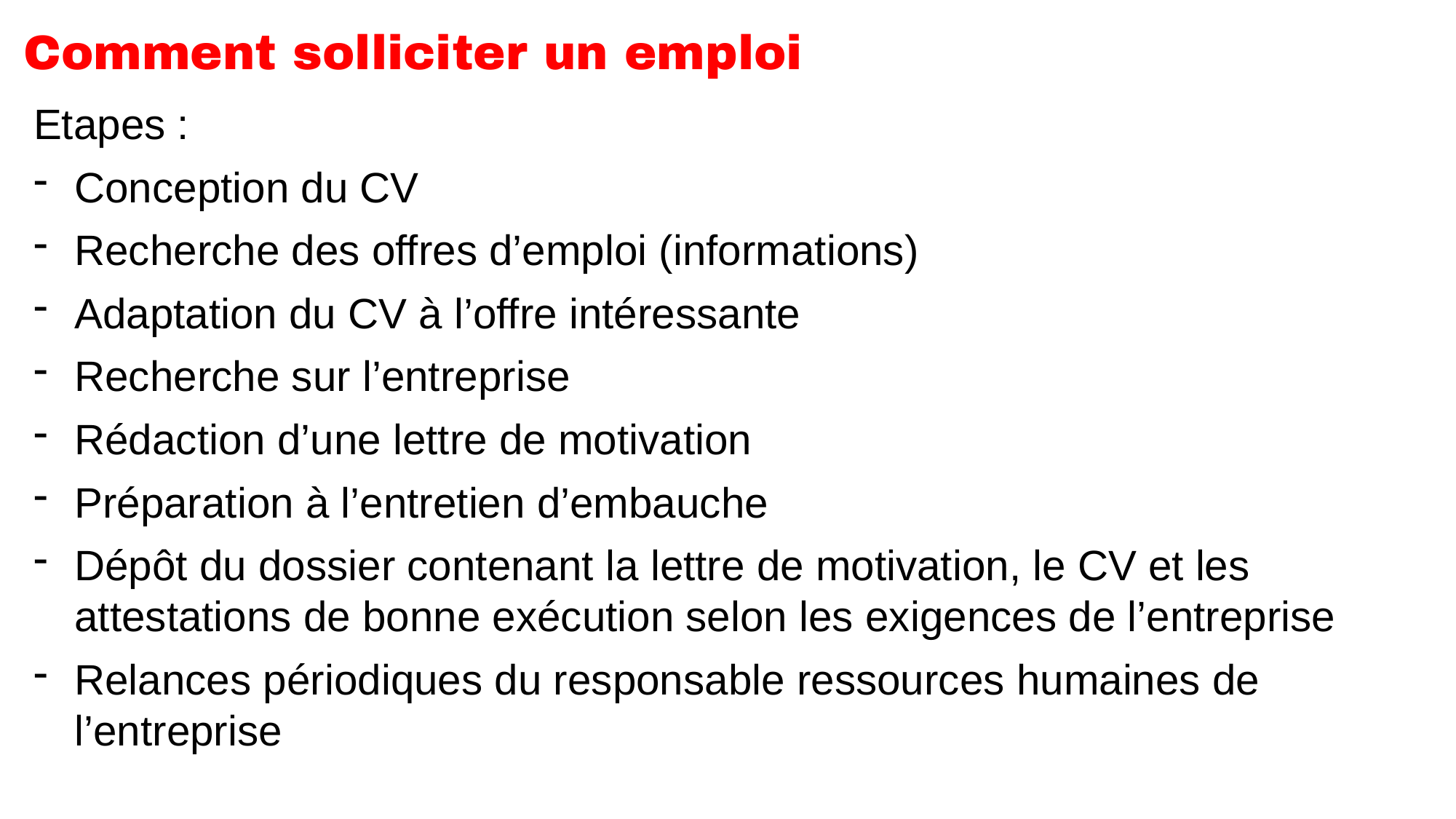

Comment solliciter un emploi
Etapes :
Conception du CV
Recherche des offres d’emploi (informations)
Adaptation du CV à l’offre intéressante
Recherche sur l’entreprise
Rédaction d’une lettre de motivation
Préparation à l’entretien d’embauche
Dépôt du dossier contenant la lettre de motivation, le CV et les attestations de bonne exécution selon les exigences de l’entreprise
Relances périodiques du responsable ressources humaines de l’entreprise